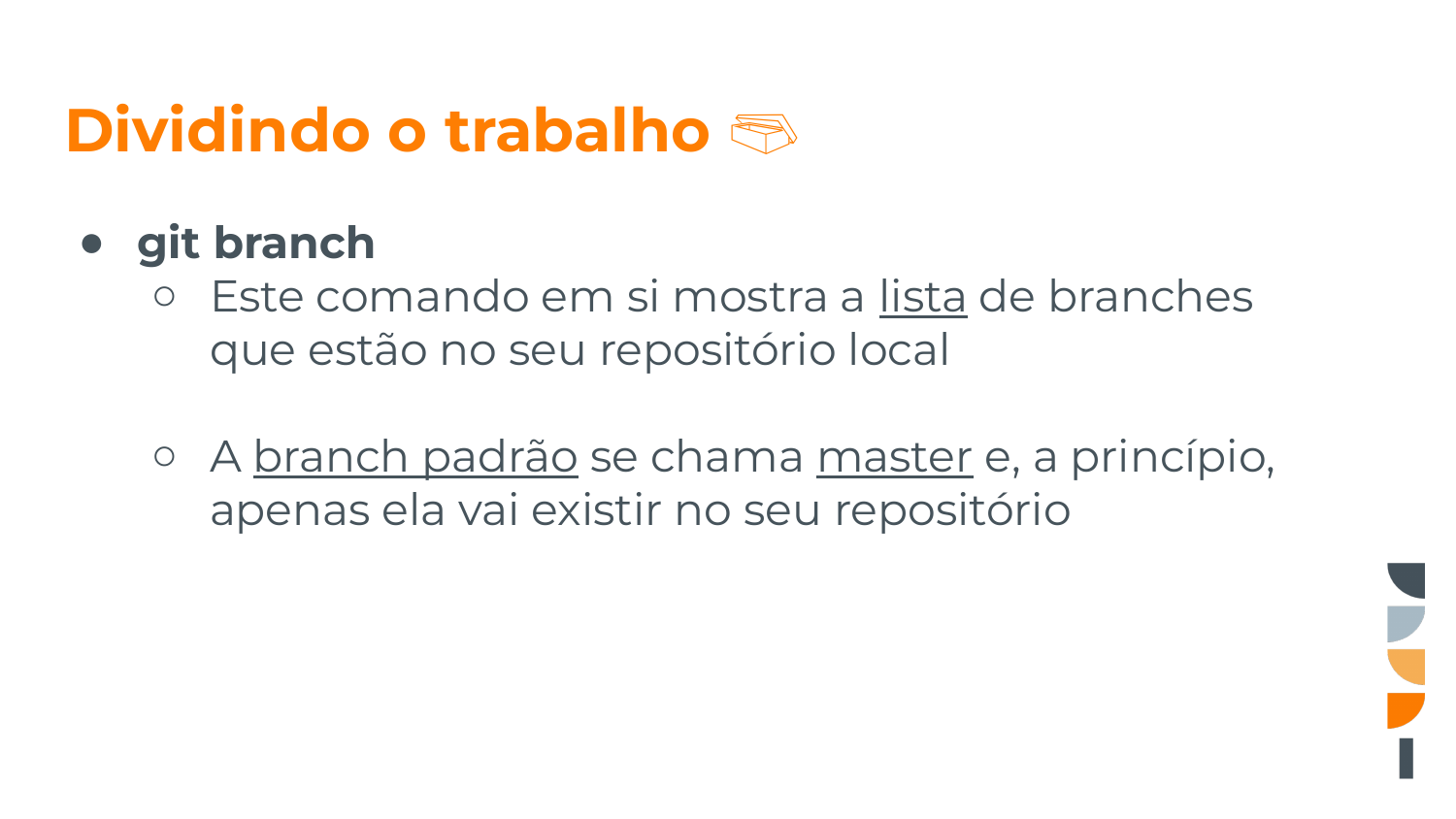

# Dividindo o trabalho 🗃
git branch
Este comando em si mostra a lista de branches que estão no seu repositório local

A branch padrão se chama master e, a princípio, apenas ela vai existir no seu repositório